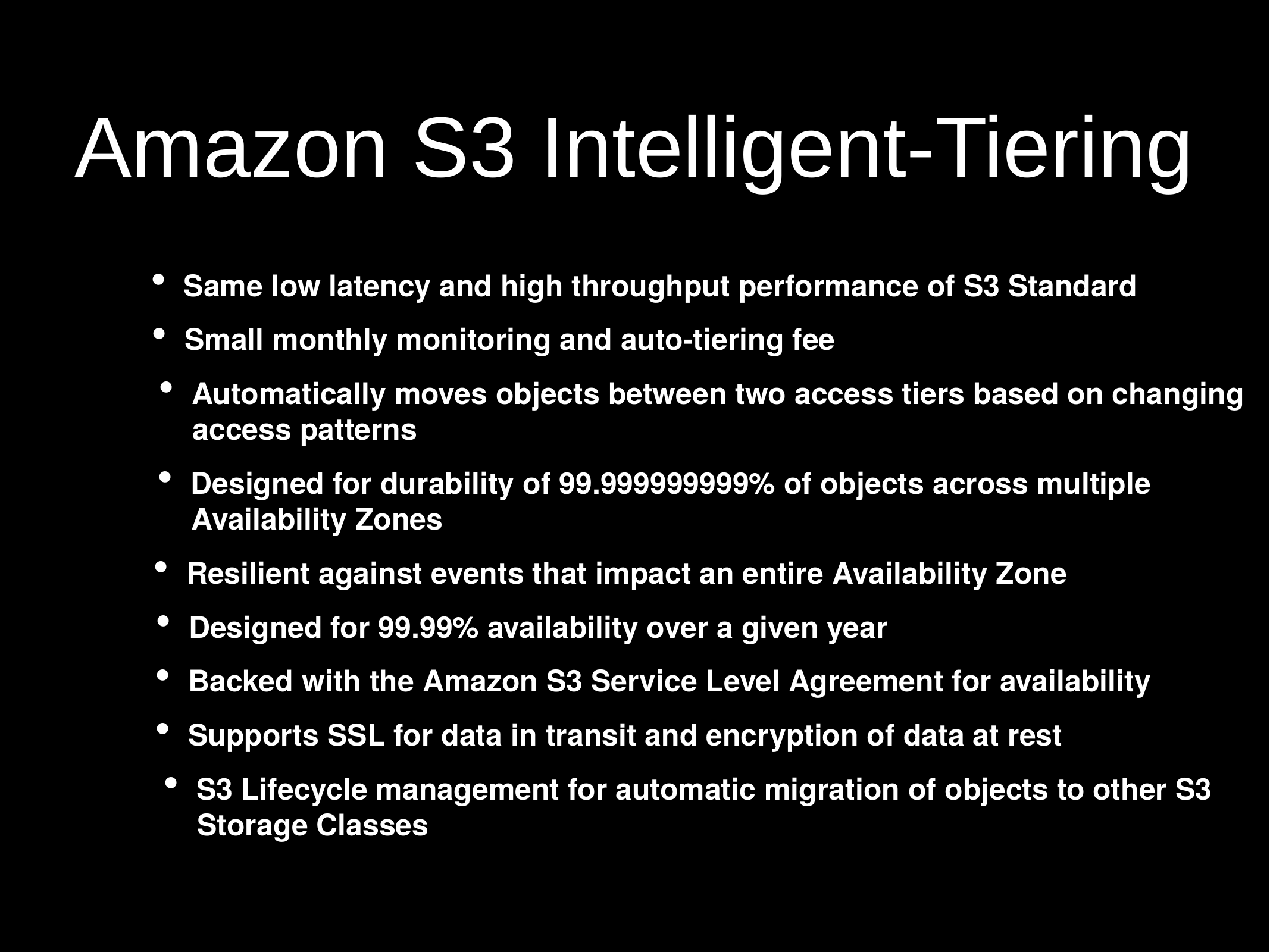

Amazon S3 Intelligent-Tiering
Same low latency and high throughput performance of S3 Standard
Small monthly monitoring and auto-tiering fee
Automatically moves objects between two access tiers based on changing
    access patterns
Designed for durability of 99.999999999% of objects across multiple
    Availability Zones
Resilient against events that impact an entire Availability Zone
Designed for 99.99% availability over a given year
Backed with the Amazon S3 Service Level Agreement for availability
Supports SSL for data in transit and encryption of data at rest
S3 Lifecycle management for automatic migration of objects to other S3
    Storage Classes